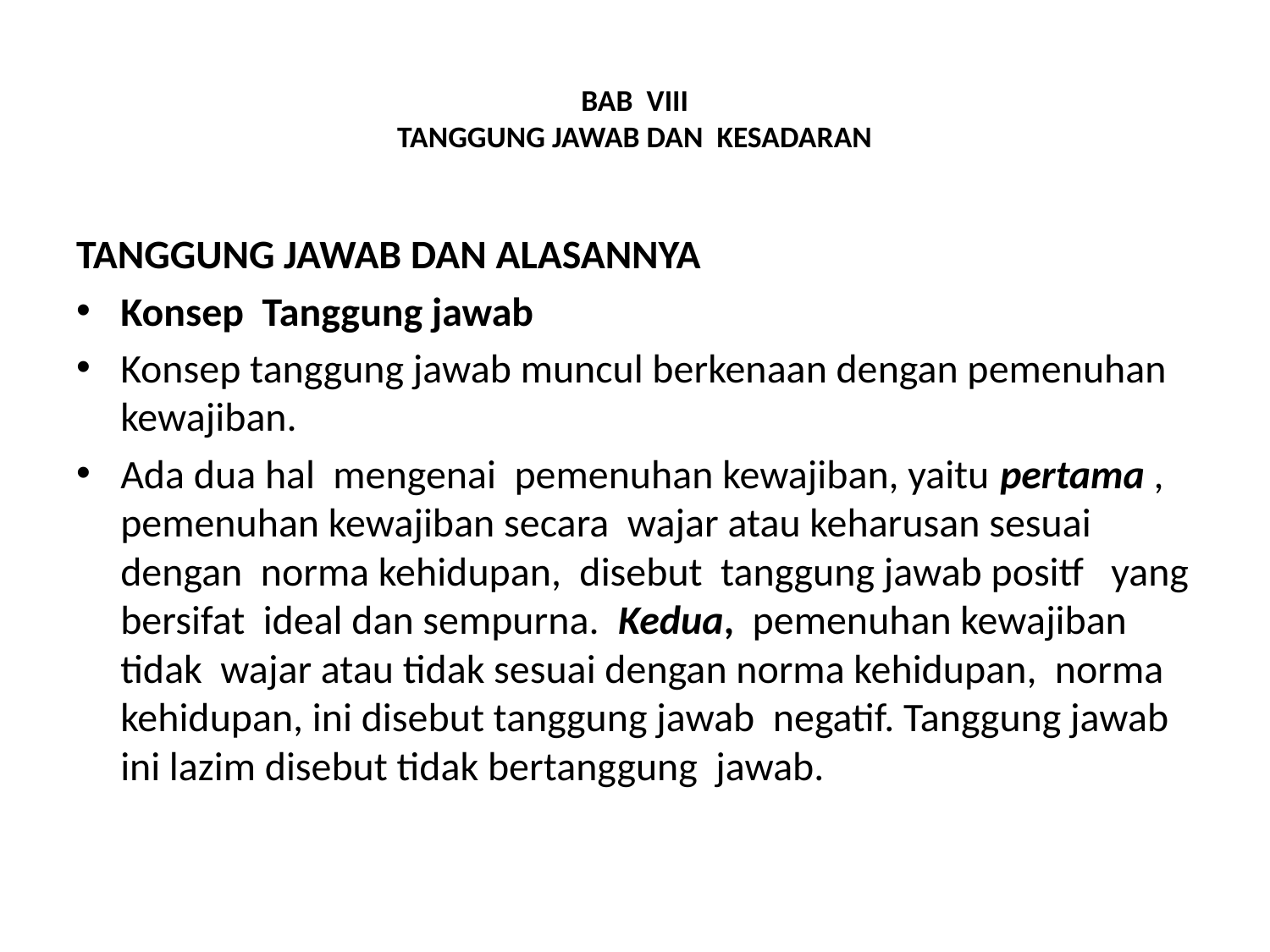

# BAB  VIII TANGGUNG JAWAB DAN  KESADARAN
TANGGUNG JAWAB DAN ALASANNYA
Konsep  Tanggung jawab
Konsep tanggung jawab muncul berkenaan dengan pemenuhan kewajiban.
Ada dua hal  mengenai  pemenuhan kewajiban, yaitu pertama , pemenuhan kewajiban secara  wajar atau keharusan sesuai  dengan  norma kehidupan,  disebut  tanggung jawab positf   yang bersifat  ideal dan sempurna.  Kedua,  pemenuhan kewajiban  tidak  wajar atau tidak sesuai dengan norma kehidupan,  norma  kehidupan, ini disebut tanggung jawab  negatif. Tanggung jawab ini lazim disebut tidak bertanggung  jawab.